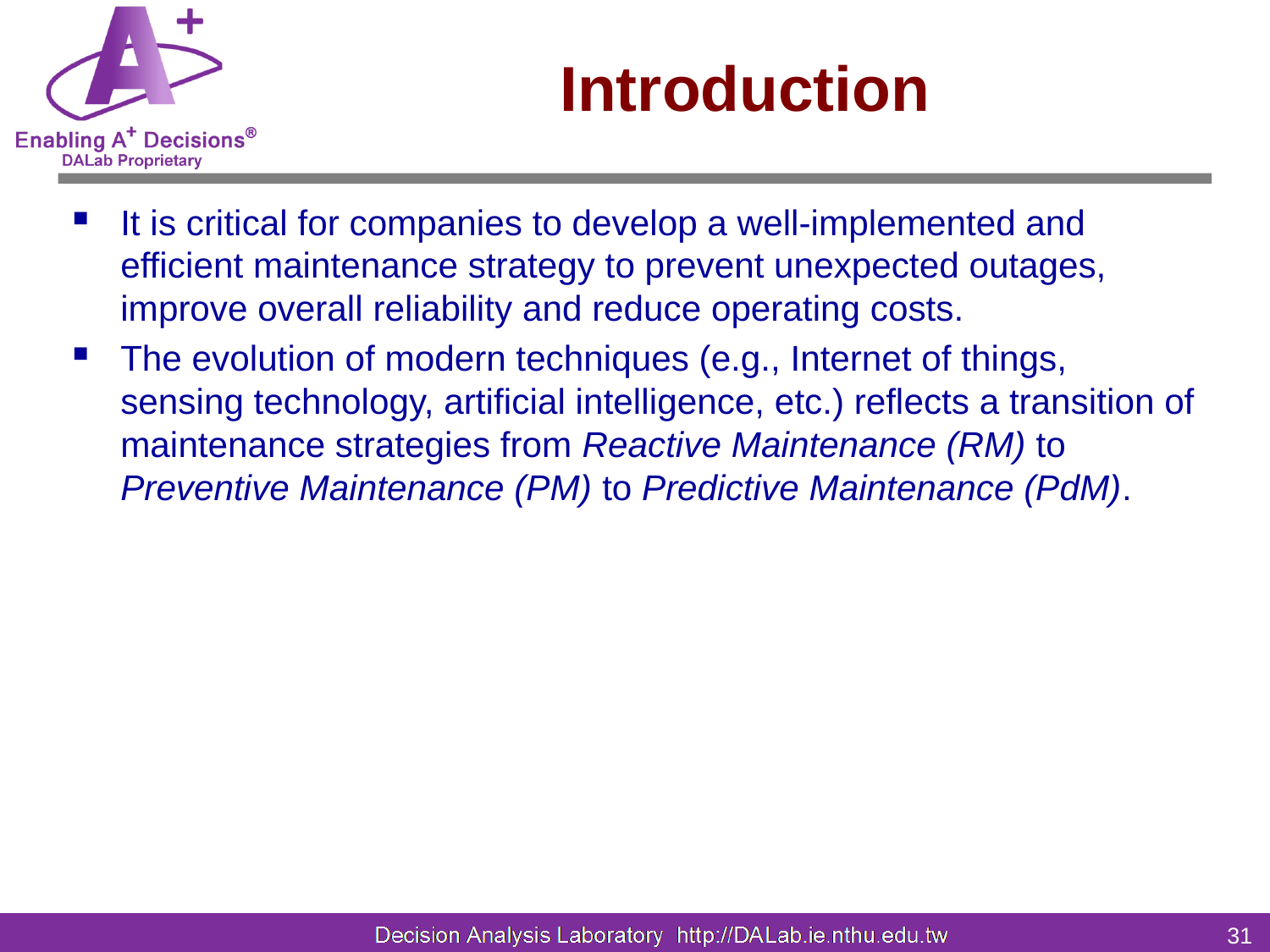

# Introduction
It is critical for companies to develop a well-implemented and efficient maintenance strategy to prevent unexpected outages, improve overall reliability and reduce operating costs.
The evolution of modern techniques (e.g., Internet of things, sensing technology, artificial intelligence, etc.) reflects a transition of maintenance strategies from Reactive Maintenance (RM) to Preventive Maintenance (PM) to Predictive Maintenance (PdM).
31